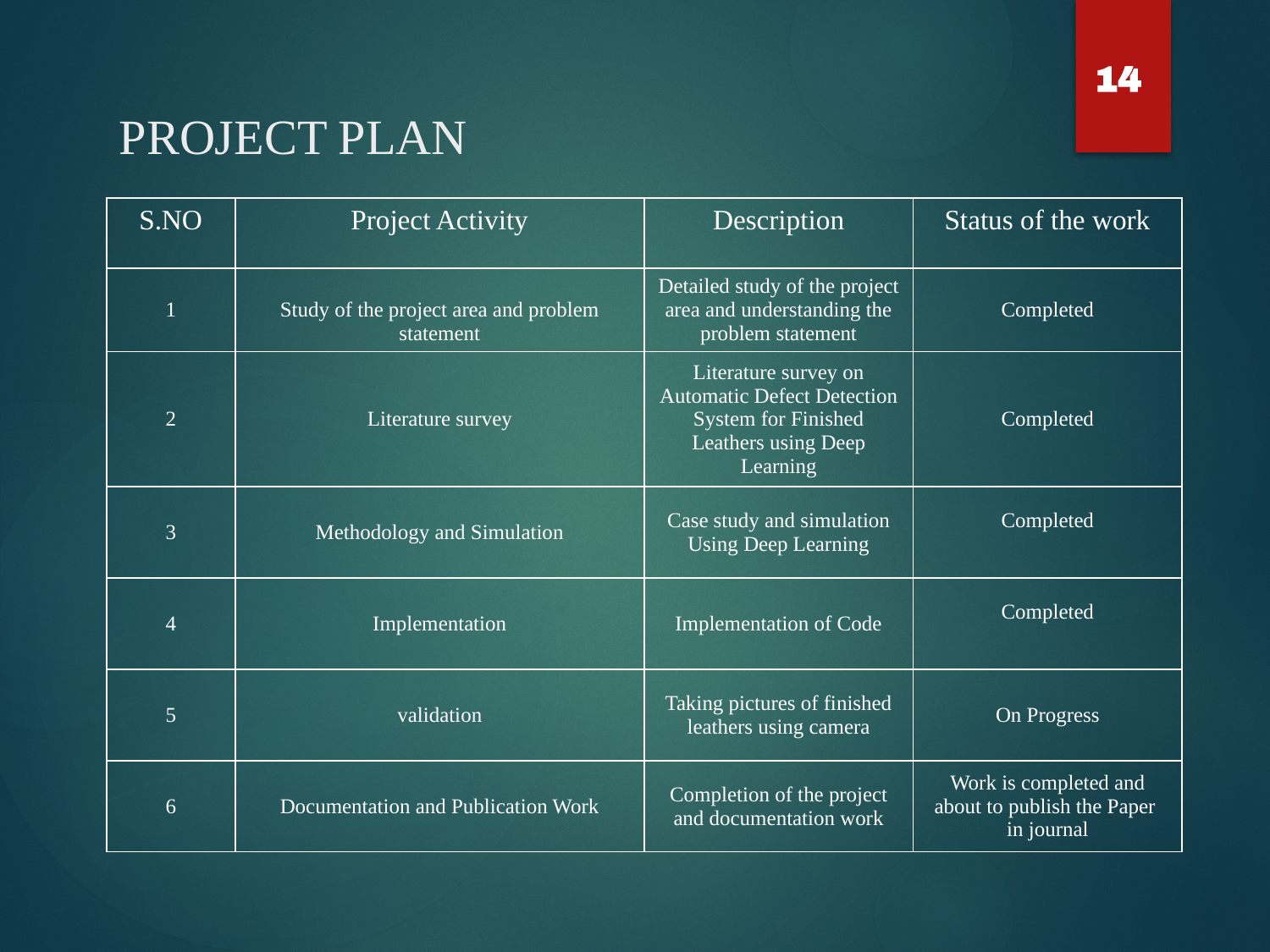

14
# PROJECT PLAN
| S.NO | Project Activity | Description | Status of the work |
| --- | --- | --- | --- |
| 1 | Study of the project area and problem statement | Detailed study of the project area and understanding the problem statement | Completed |
| 2 | Literature survey | Literature survey on Automatic Defect Detection System for Finished Leathers using Deep Learning | Completed |
| 3 | Methodology and Simulation | Case study and simulation Using Deep Learning | Completed |
| 4 | Implementation | Implementation of Code | Completed |
| 5 | validation | Taking pictures of finished leathers using camera | On Progress |
| 6 | Documentation and Publication Work | Completion of the project and documentation work | Work is completed and about to publish the Paper in journal |